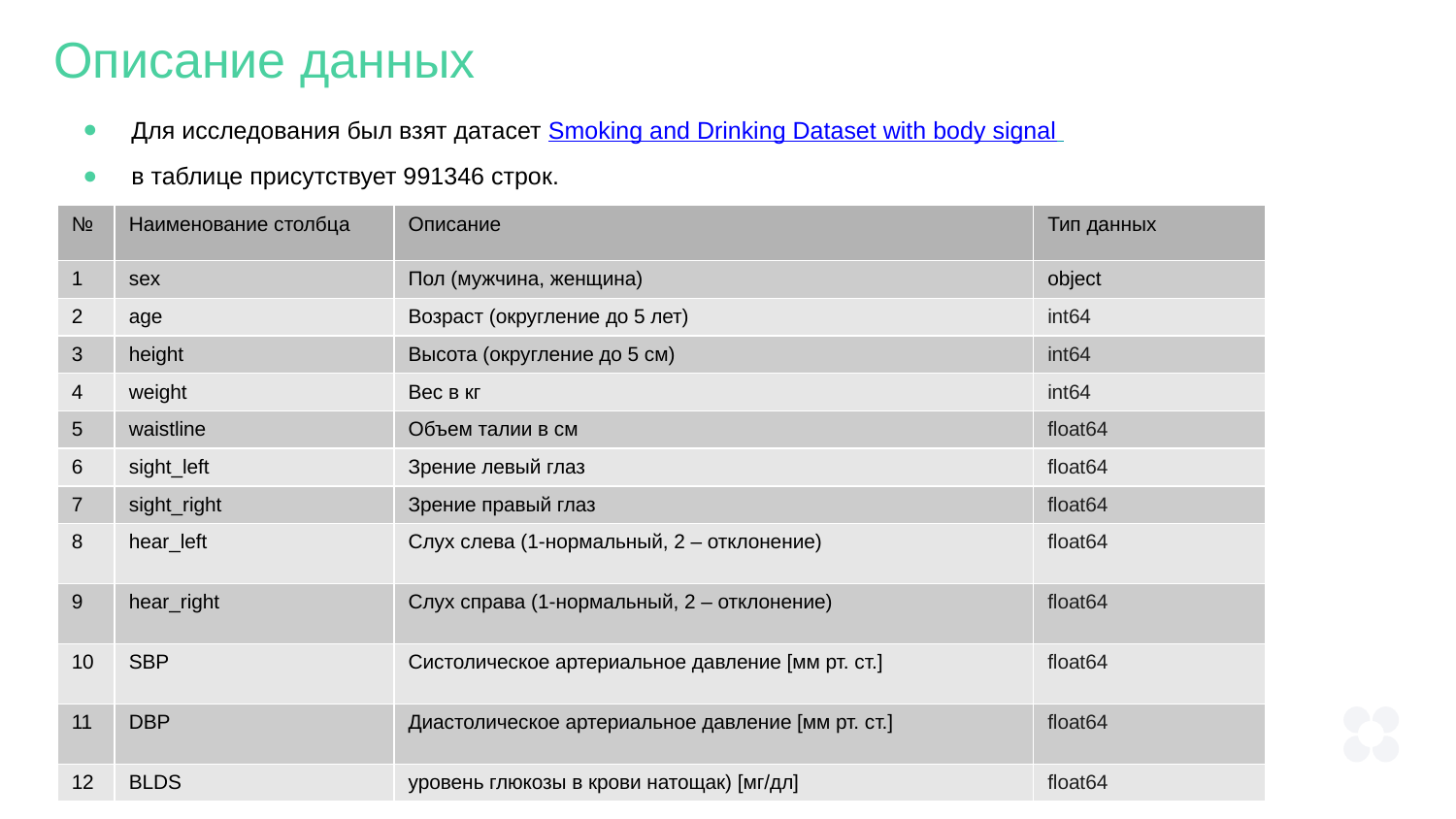

Описание данных
Для исследования был взят датасет Smoking and Drinking Dataset with body signal
в таблице присутствует 991346 строк.

| № | Наименование столбца | Описание | Тип данных |
| --- | --- | --- | --- |
| 1 | sex | Пол (мужчина, женщина) | object |
| 2 | age | Возраст (округление до 5 лет) | int64 |
| 3 | height | Высота (округление до 5 см) | int64 |
| 4 | weight | Вес в кг | int64 |
| 5 | waistline | Объем талии в см | float64 |
| 6 | sight\_left | Зрение левый глаз | float64 |
| 7 | sight\_right | Зрение правый глаз | float64 |
| 8 | hear\_left | Слух слева (1-нормальный, 2 – отклонение) | float64 |
| 9 | hear\_right | Слух справа (1-нормальный, 2 – отклонение) | float64 |
| 10 | SBP | Систолическое артериальное давление [мм рт. ст.] | float64 |
| 11 | DBP | Диастолическое артериальное давление [мм рт. ст.] | float64 |
| 12 | BLDS | уровень глюкозы в крови натощак) [мг/дл] | float64 |